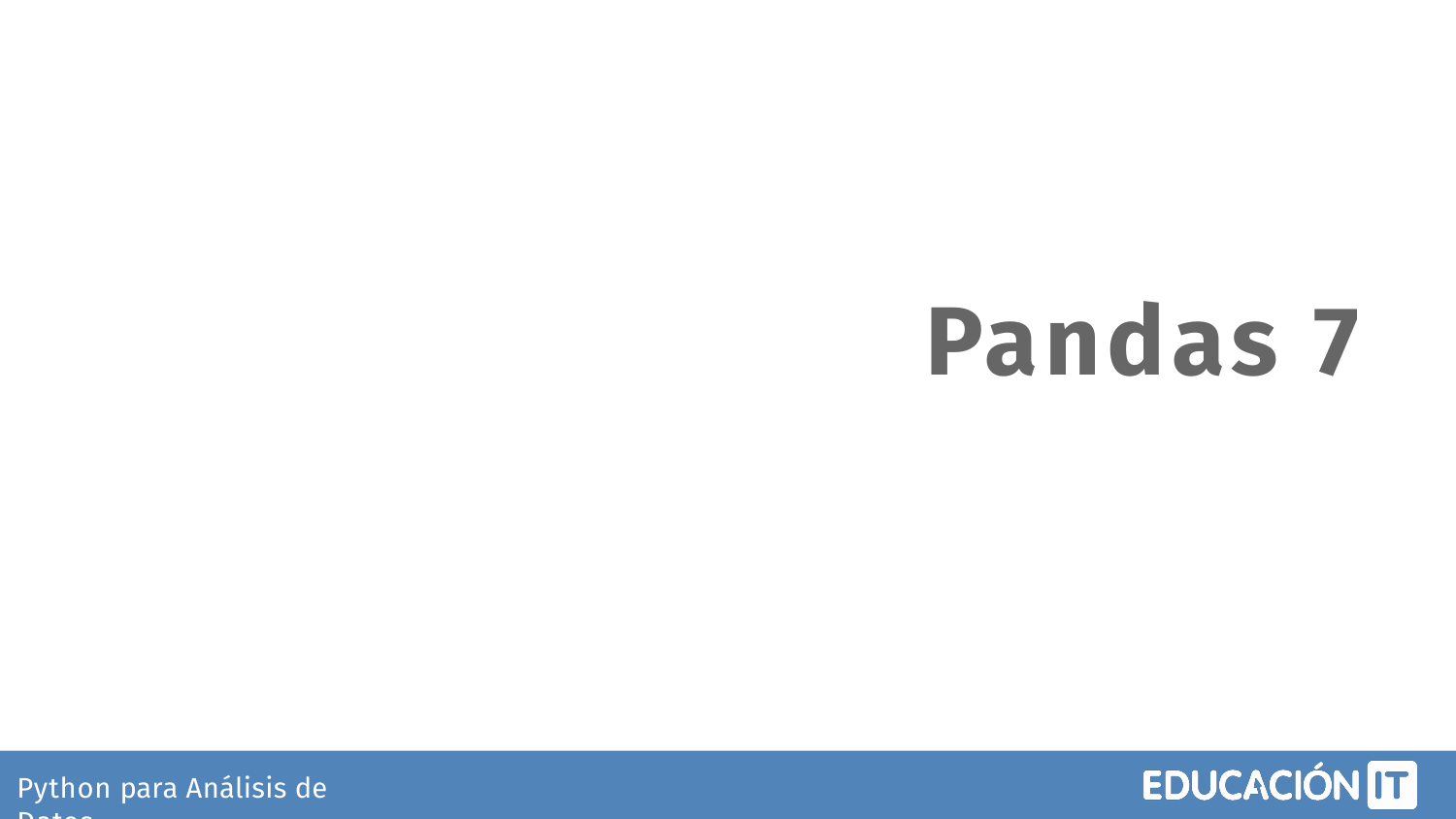

# Pandas 7
Python para Análisis de Datos